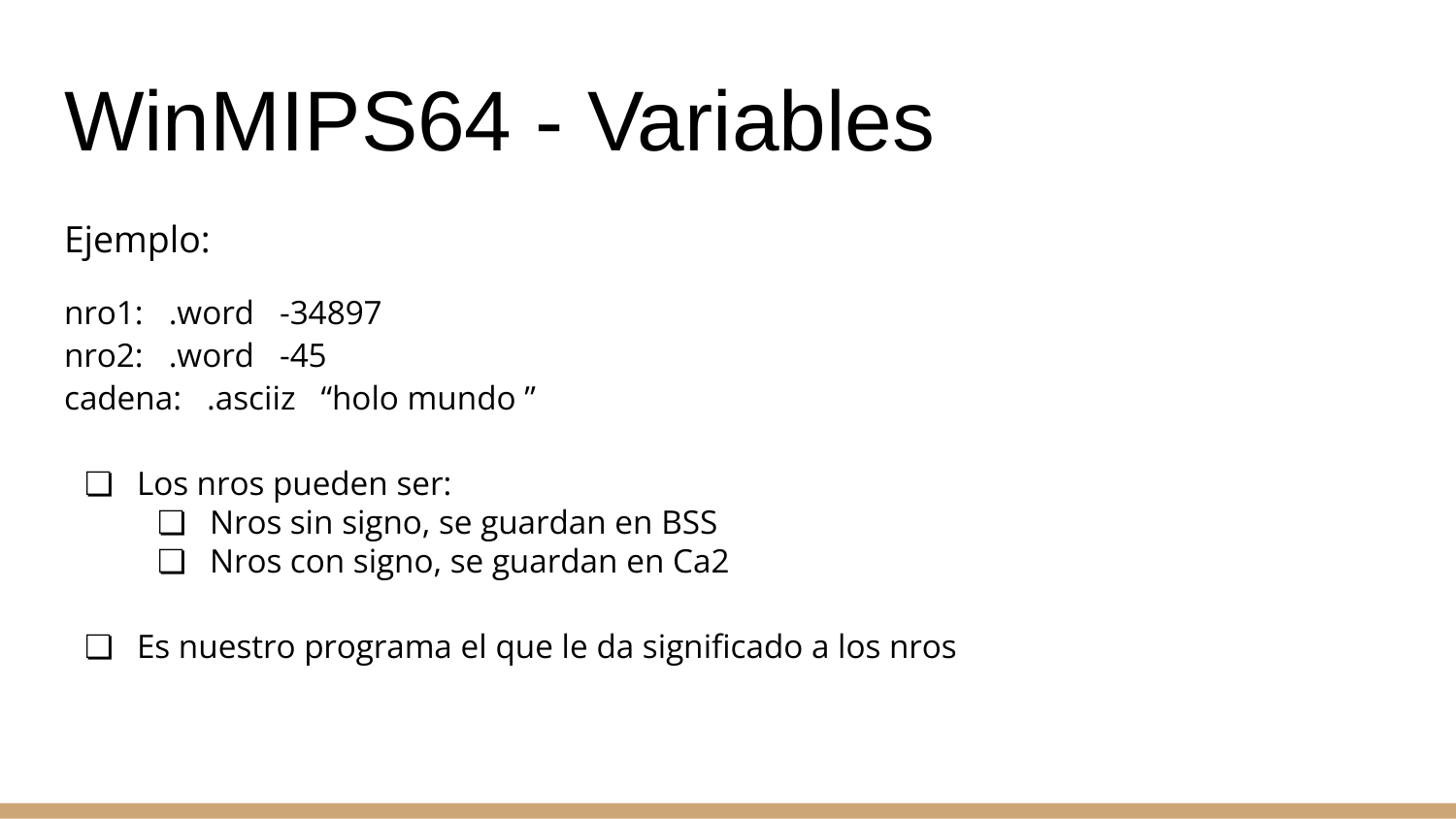

# WinMIPS64 - Variables
Ejemplo:
nro1:   .word   -34897
nro2:   .word   -45
cadena:   .asciiz   “holo mundo ”

Los nros pueden ser:
Nros sin signo, se guardan en BSS
Nros con signo, se guardan en Ca2

Es nuestro programa el que le da significado a los nros